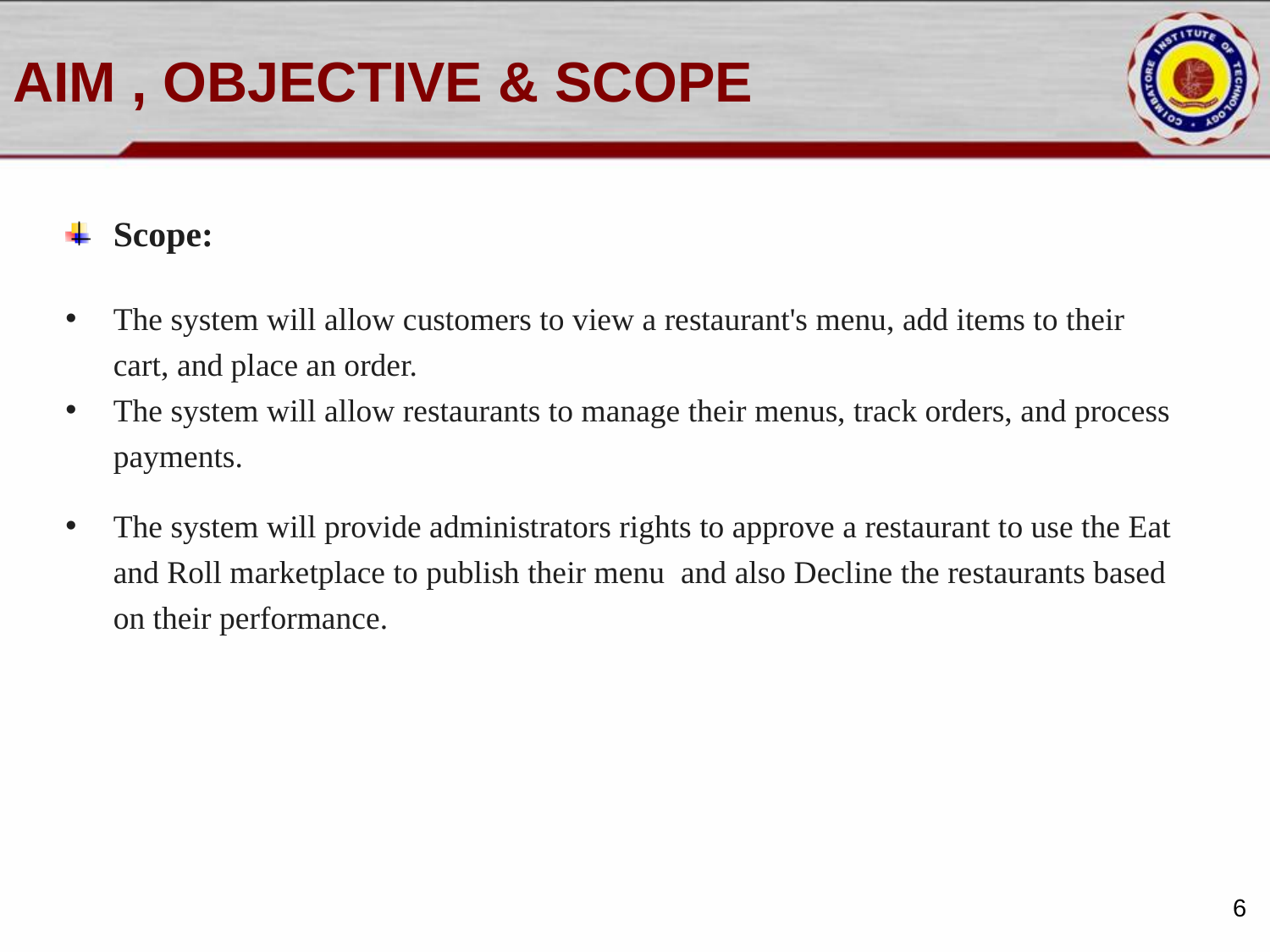

# AIM , OBJECTIVE & SCOPE
Scope:
The system will allow customers to view a restaurant's menu, add items to their cart, and place an order.
The system will allow restaurants to manage their menus, track orders, and process payments.
The system will provide administrators rights to approve a restaurant to use the Eat and Roll marketplace to publish their menu  and also Decline the restaurants based on their performance.

6